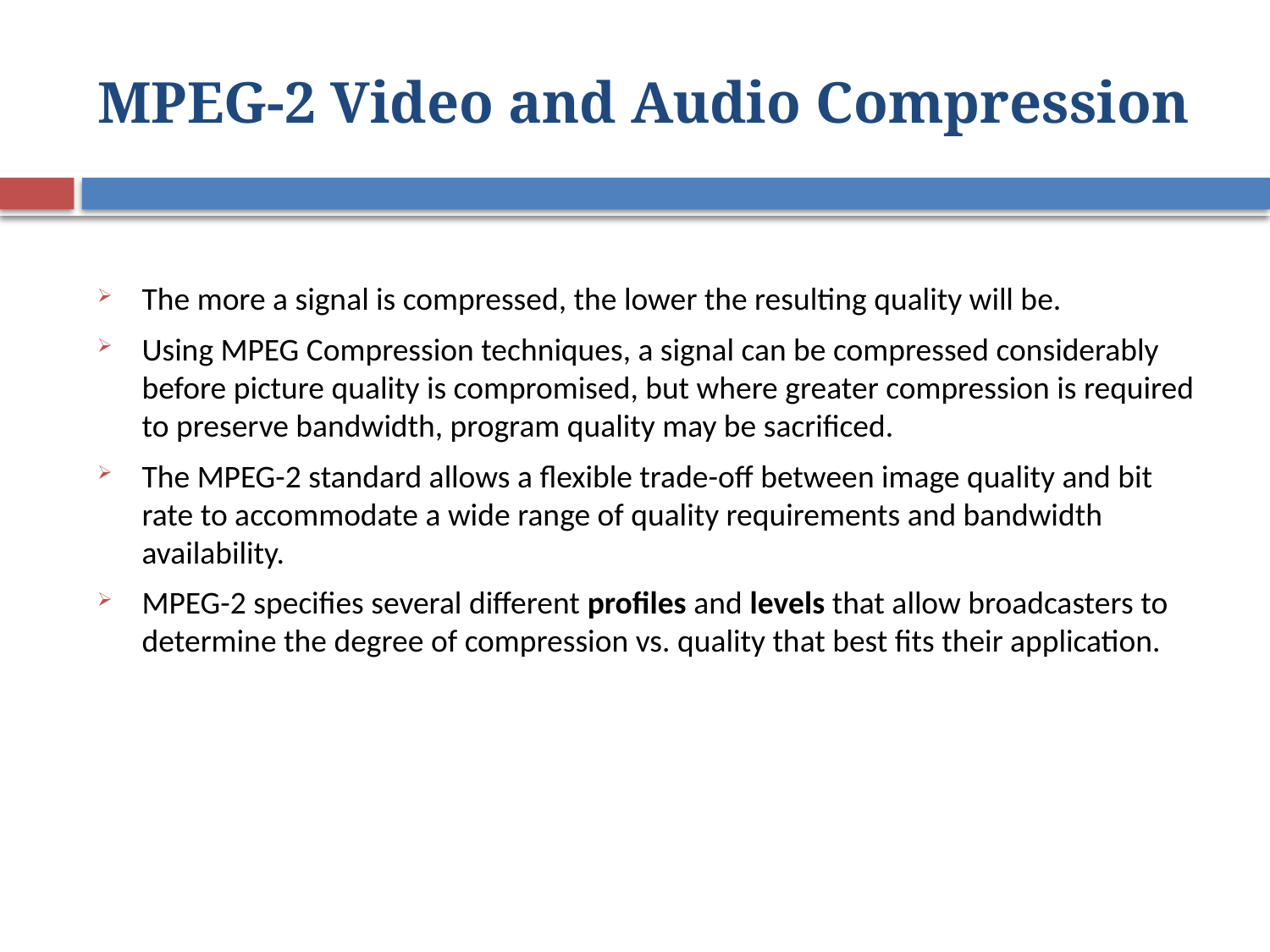

# MPEG-2 Video and Audio Compression

The more a signal is compressed, the lower the resulting quality will be.
Using MPEG Compression techniques, a signal can be compressed considerably before picture quality is compromised, but where greater compression is required to preserve bandwidth, program quality may be sacrificed.
The MPEG-2 standard allows a flexible trade-off between image quality and bit rate to accommodate a wide range of quality requirements and bandwidth availability.
MPEG-2 specifies several different profiles and levels that allow broadcasters to determine the degree of compression vs. quality that best fits their application.